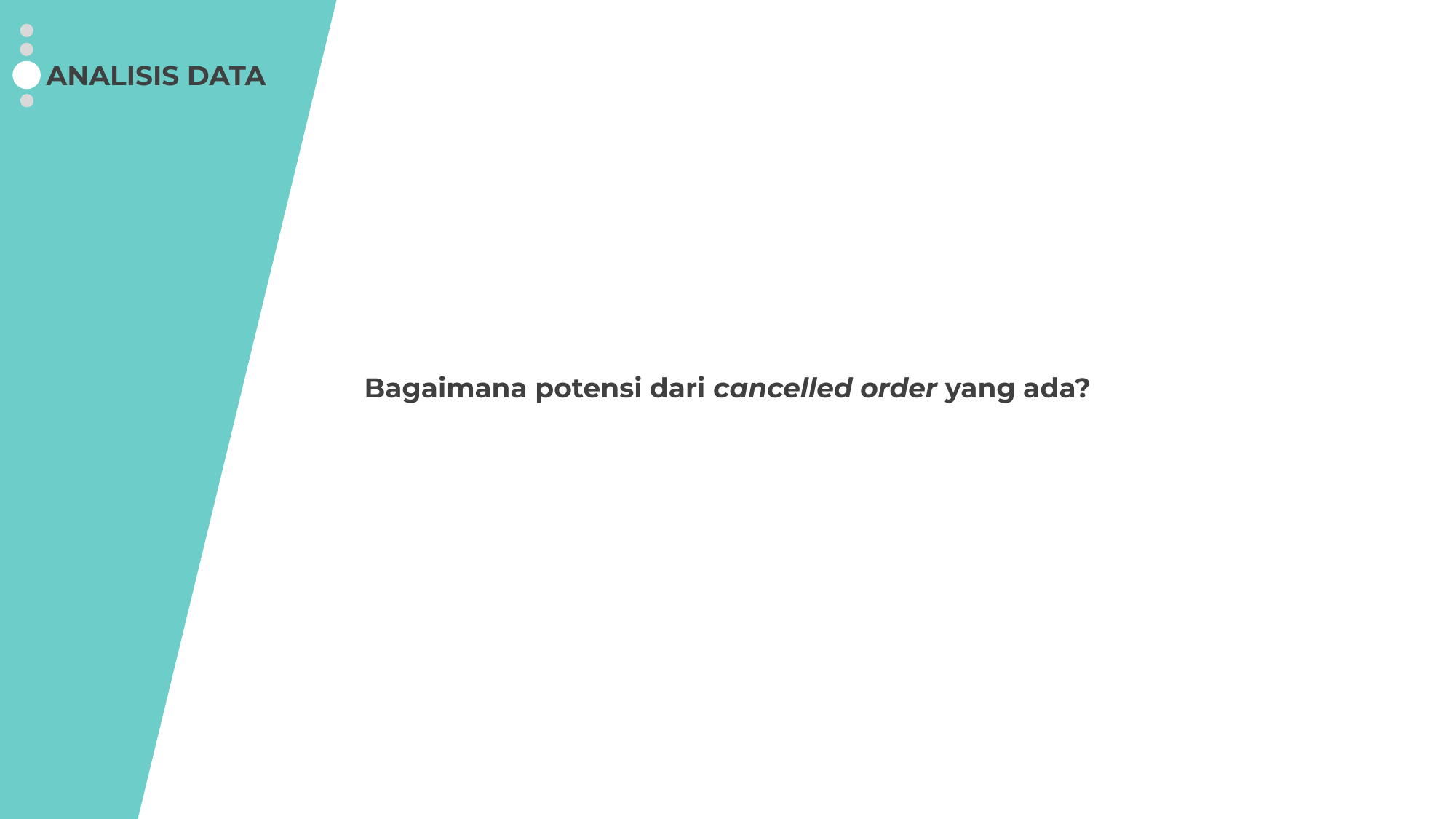

ANALISIS DATA

Bagaimana potensi dari cancelled order yang ada?